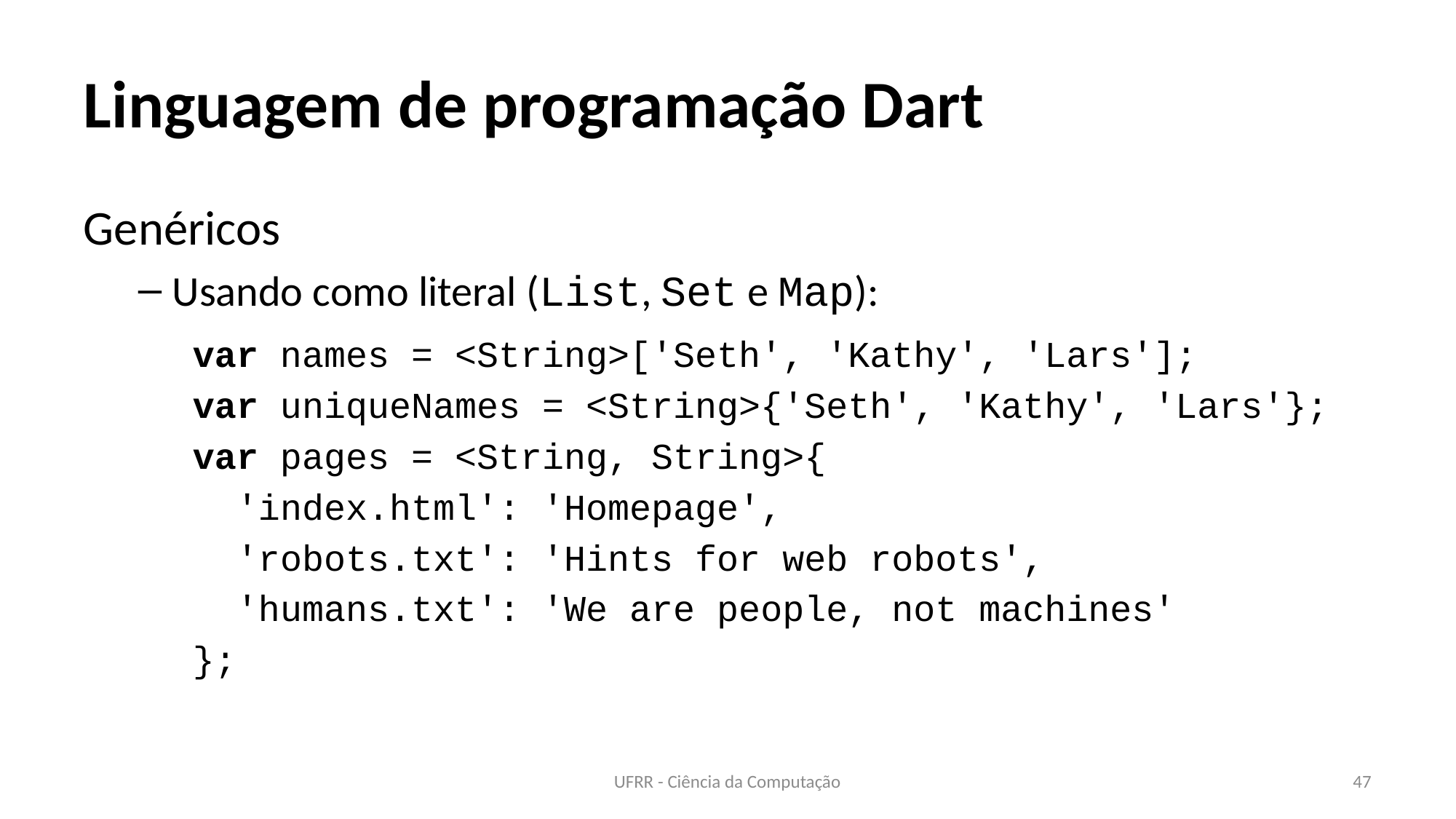

# Linguagem de programação Dart
Genéricos
Usando como literal (List, Set e Map):
var names = <String>['Seth', 'Kathy', 'Lars'];
var uniqueNames = <String>{'Seth', 'Kathy', 'Lars'};
var pages = <String, String>{
  'index.html': 'Homepage',
  'robots.txt': 'Hints for web robots',
  'humans.txt': 'We are people, not machines'
};

UFRR - Ciência da Computação
47